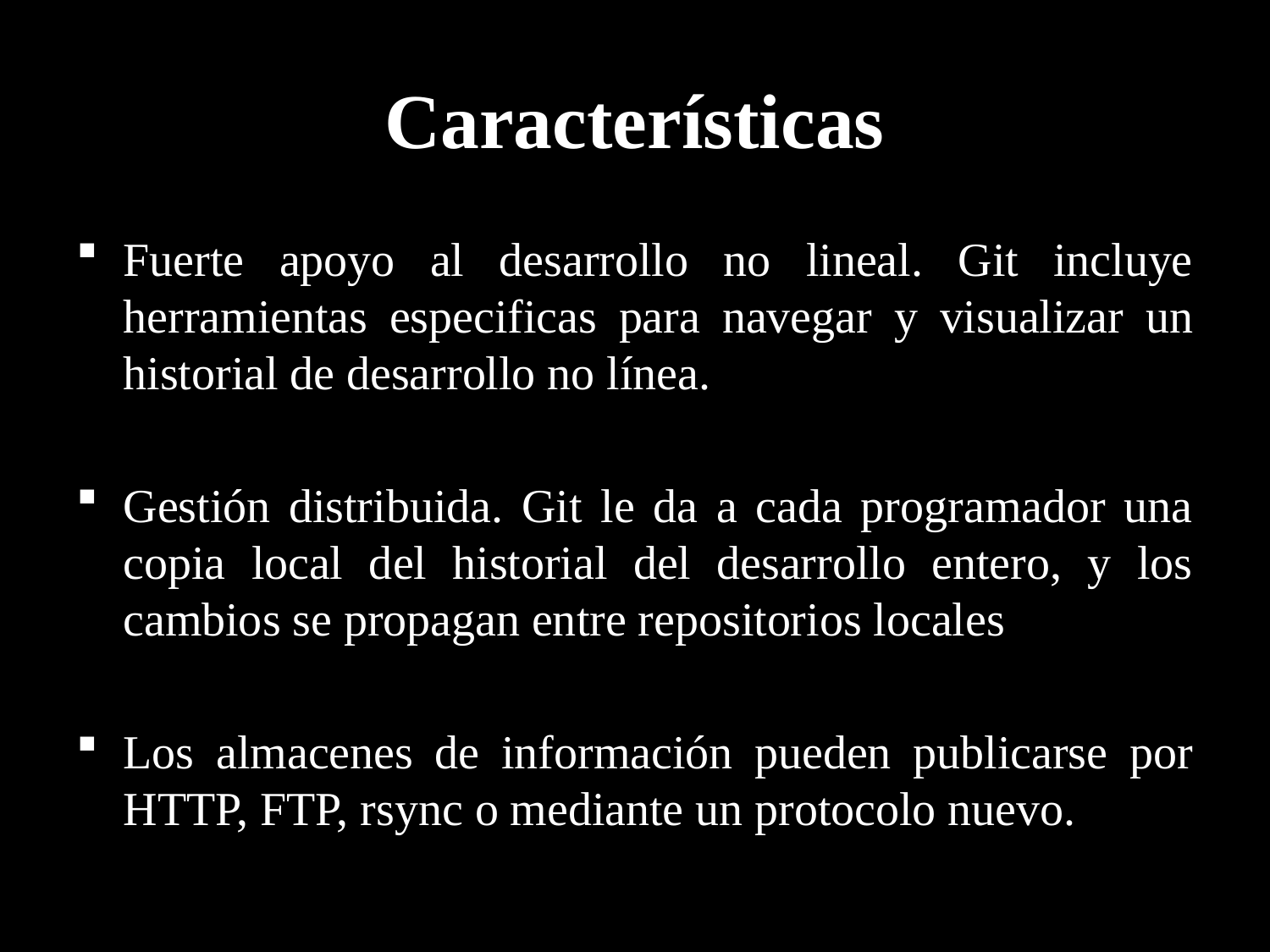

# Características
Fuerte apoyo al desarrollo no lineal. Git incluye herramientas especificas para navegar y visualizar un historial de desarrollo no línea.

Gestión distribuida. Git le da a cada programador una copia local del historial del desarrollo entero, y los cambios se propagan entre repositorios locales

Los almacenes de información pueden publicarse por HTTP, FTP, rsync o mediante un protocolo nuevo.